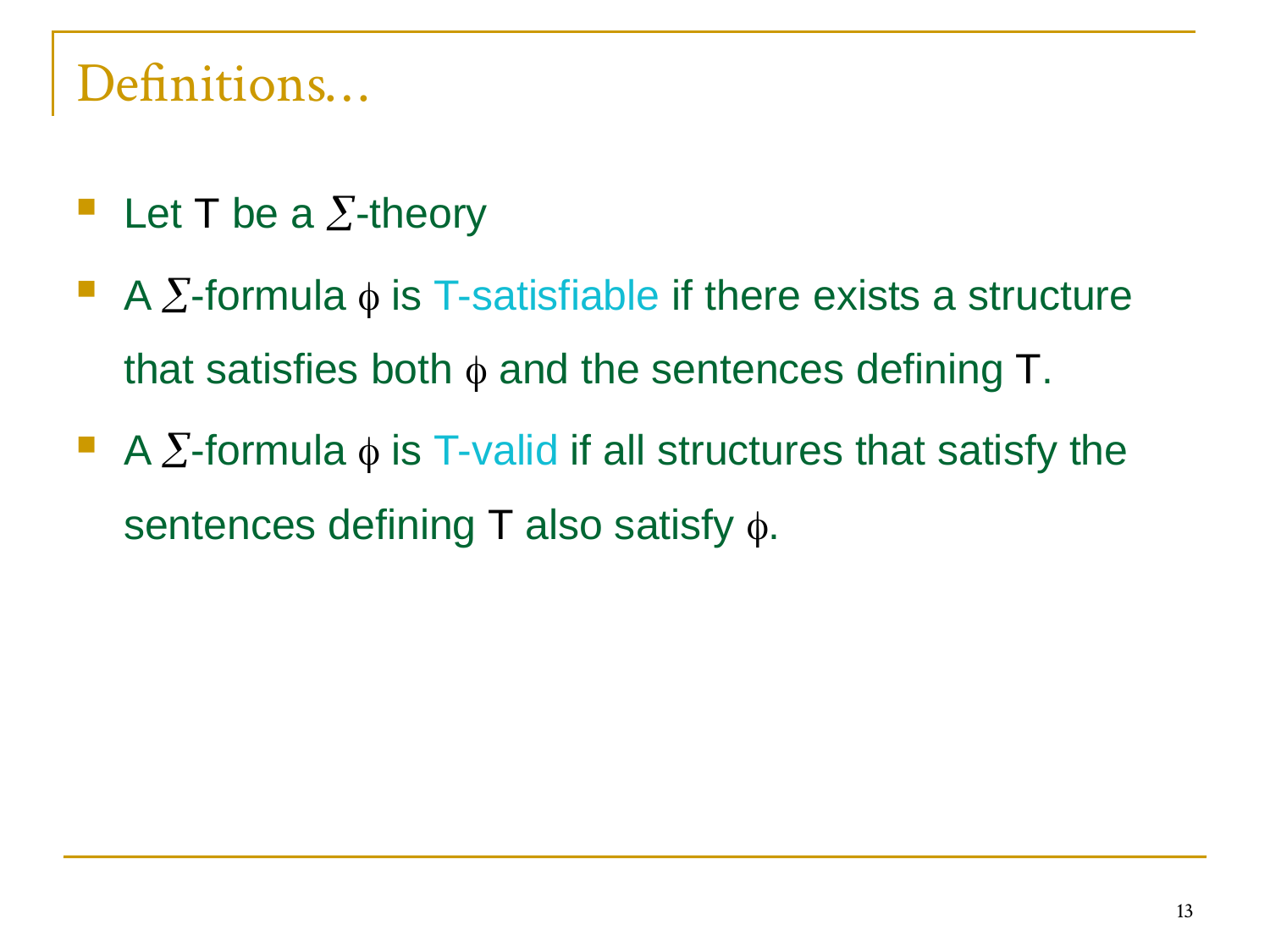

# Definitions…
Let T be a ∑-theory
A ∑-formula φ is T-satisfiable if there exists a structure that satisfies both φ and the sentences defining T.
A ∑-formula φ is T-valid if all structures that satisfy the sentences defining T also satisfy φ.

13